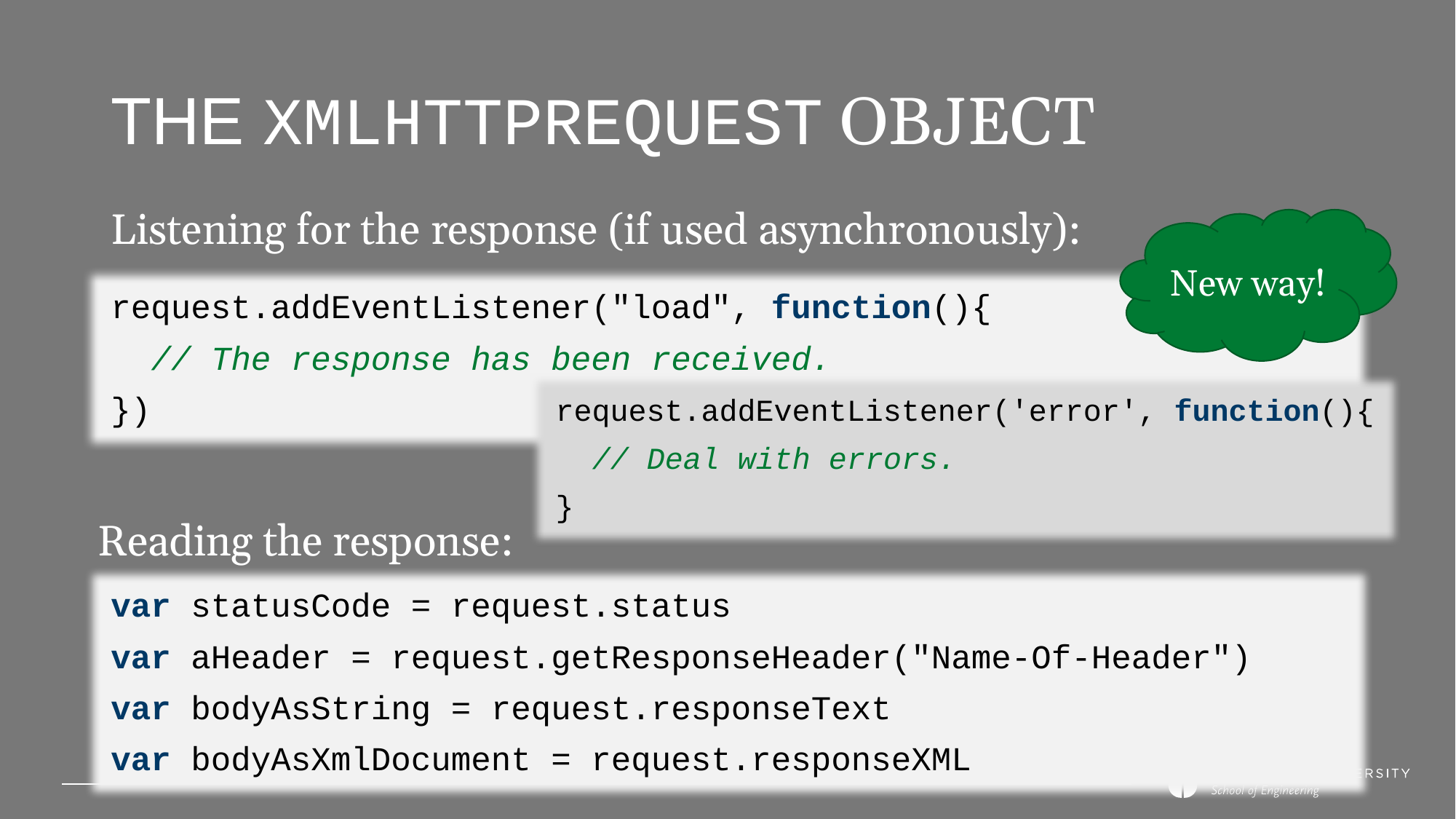

# the XMLHttpRequest object
Listening for the response (if used asynchronously):
New way!
request.addEventListener("load", function(){
  // The response has been received.
})
request.addEventListener('error', function(){
  // Deal with errors.
}
Reading the response:
var statusCode = request.status
var aHeader = request.getResponseHeader("Name-Of-Header")
var bodyAsString = request.responseText
var bodyAsXmlDocument = request.responseXML